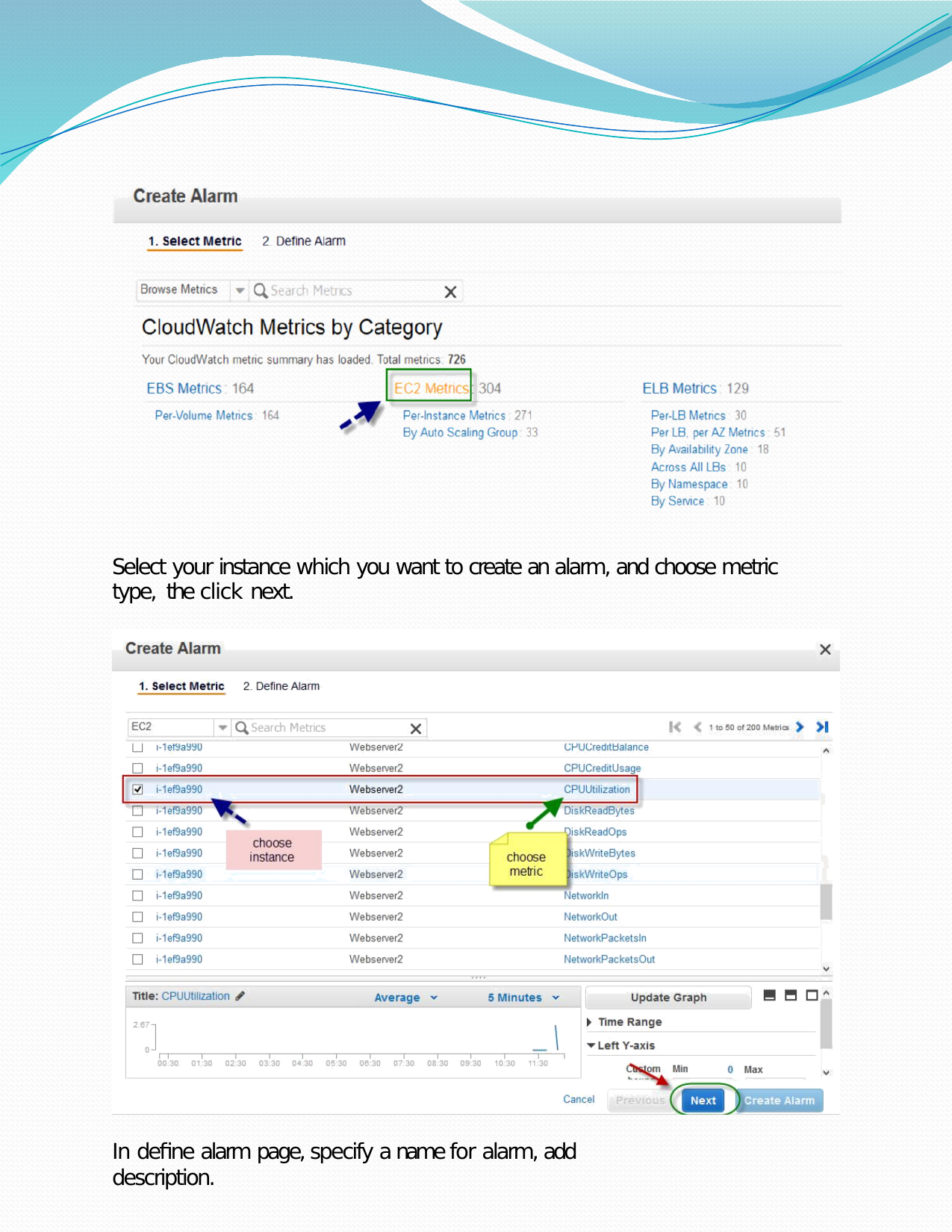

Select your instance which you want to create an alarm, and choose metric type,  the click next.
In define alarm page, specify a name for alarm, add description.